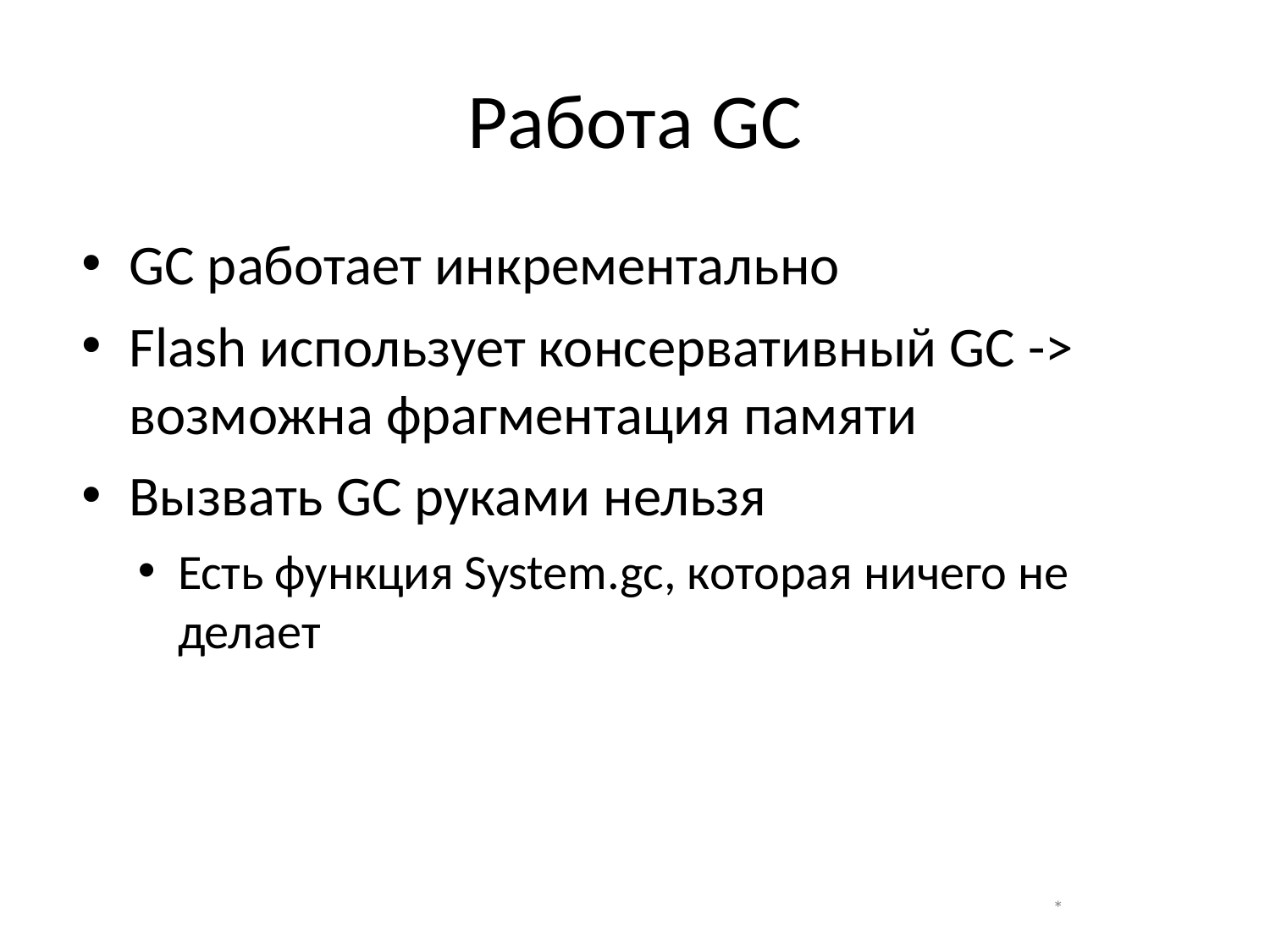

# Работа GC
GC работает инкрементально
Flash использует консервативный GC -> возможна фрагментация памяти
Вызвать GC руками нельзя
Есть функция System.gc, которая ничего не делает